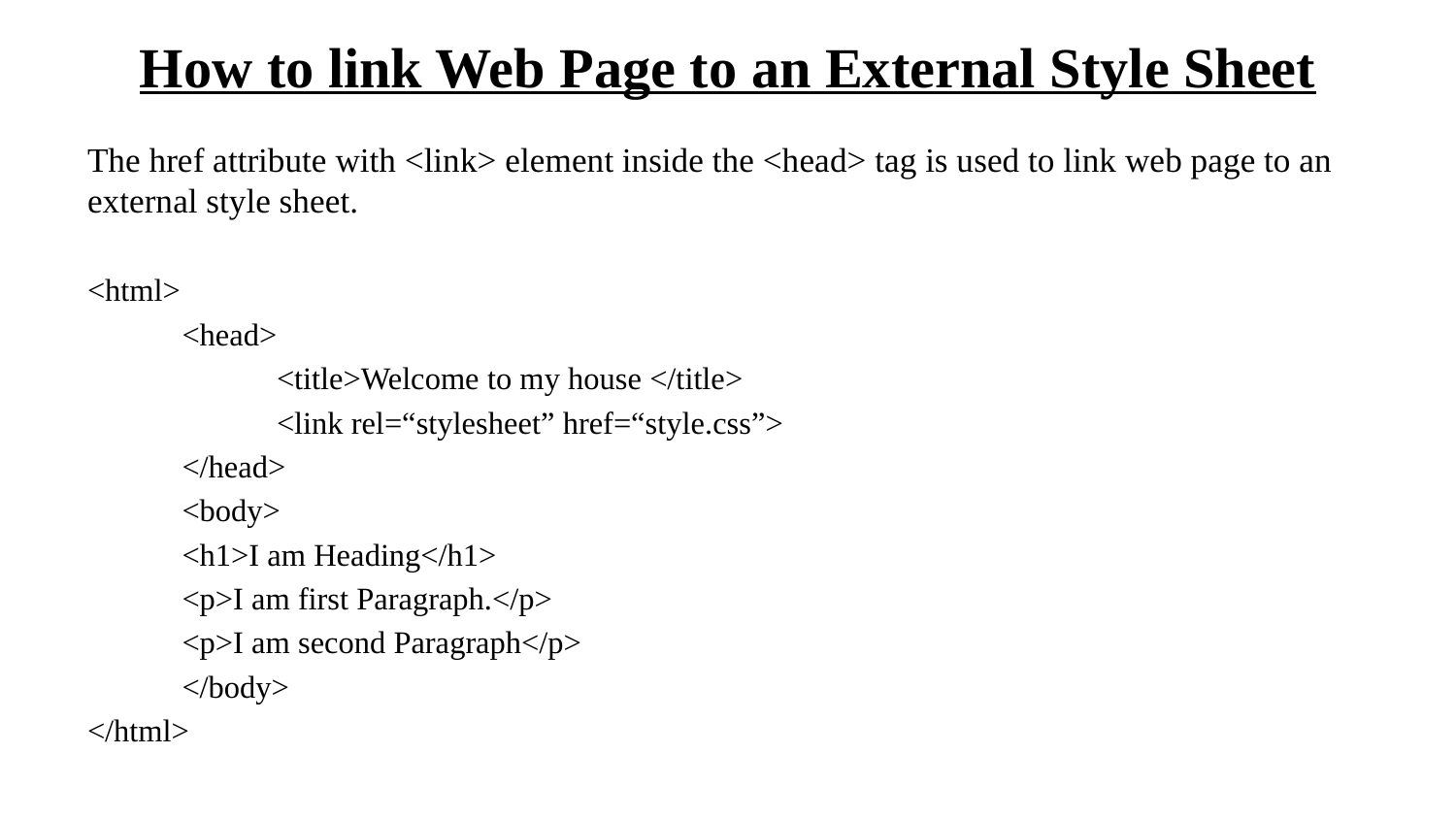

# How to link Web Page to an External Style Sheet
The href attribute with <link> element inside the <head> tag is used to link web page to an external style sheet.

<html>
	<head>
		<title>Welcome to my house </title>
		<link rel=“stylesheet” href=“style.css”>
	</head>
	<body>
	<h1>I am Heading</h1>
	<p>I am first Paragraph.</p>
	<p>I am second Paragraph</p>
	</body>
</html>